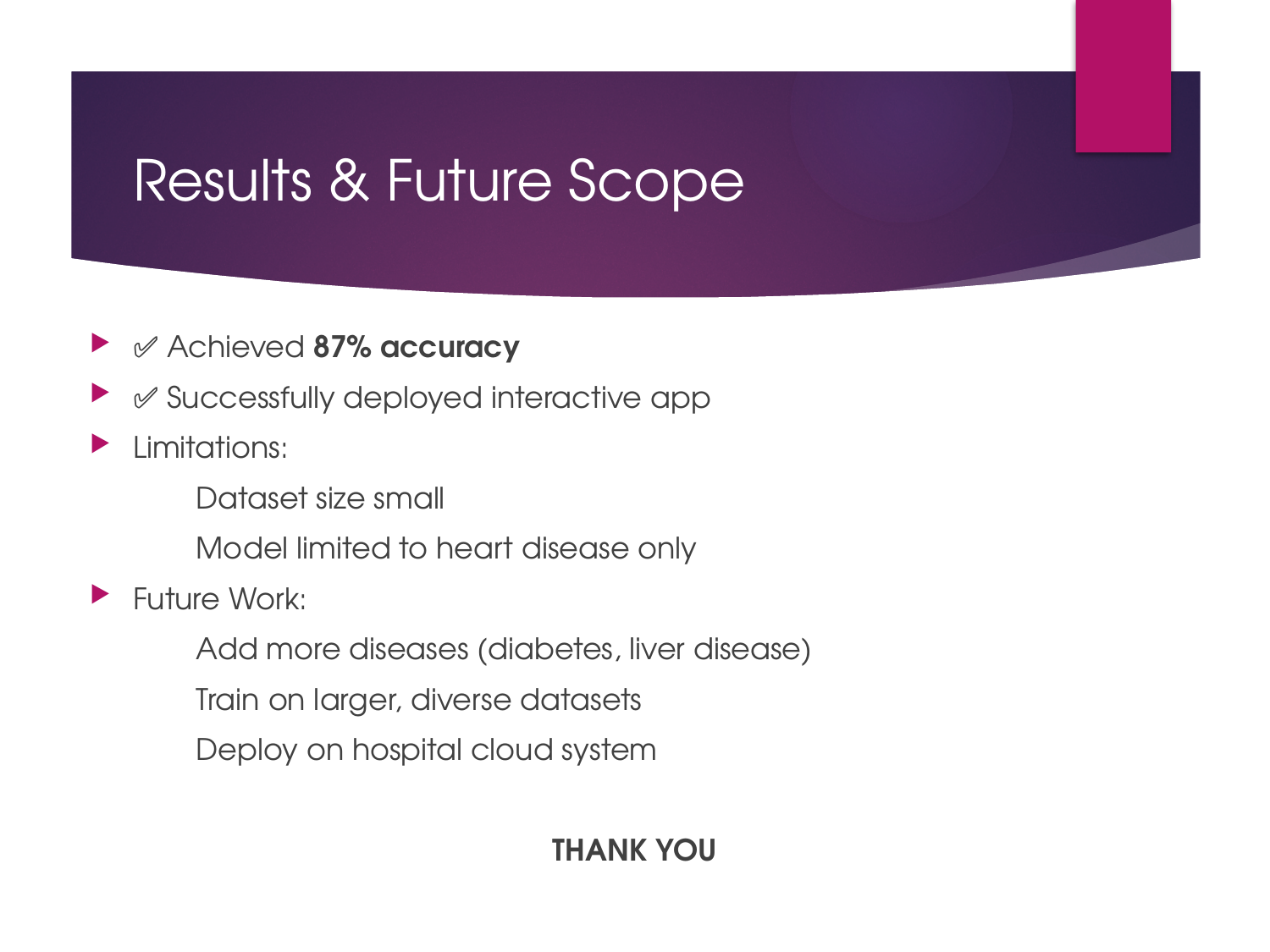

# Results & Future Scope
✅ Achieved 87% accuracy
✅ Successfully deployed interactive app
Limitations:
	Dataset size small
	Model limited to heart disease only
Future Work:
	Add more diseases (diabetes, liver disease)
	Train on larger, diverse datasets
	Deploy on hospital cloud system

THANK YOU